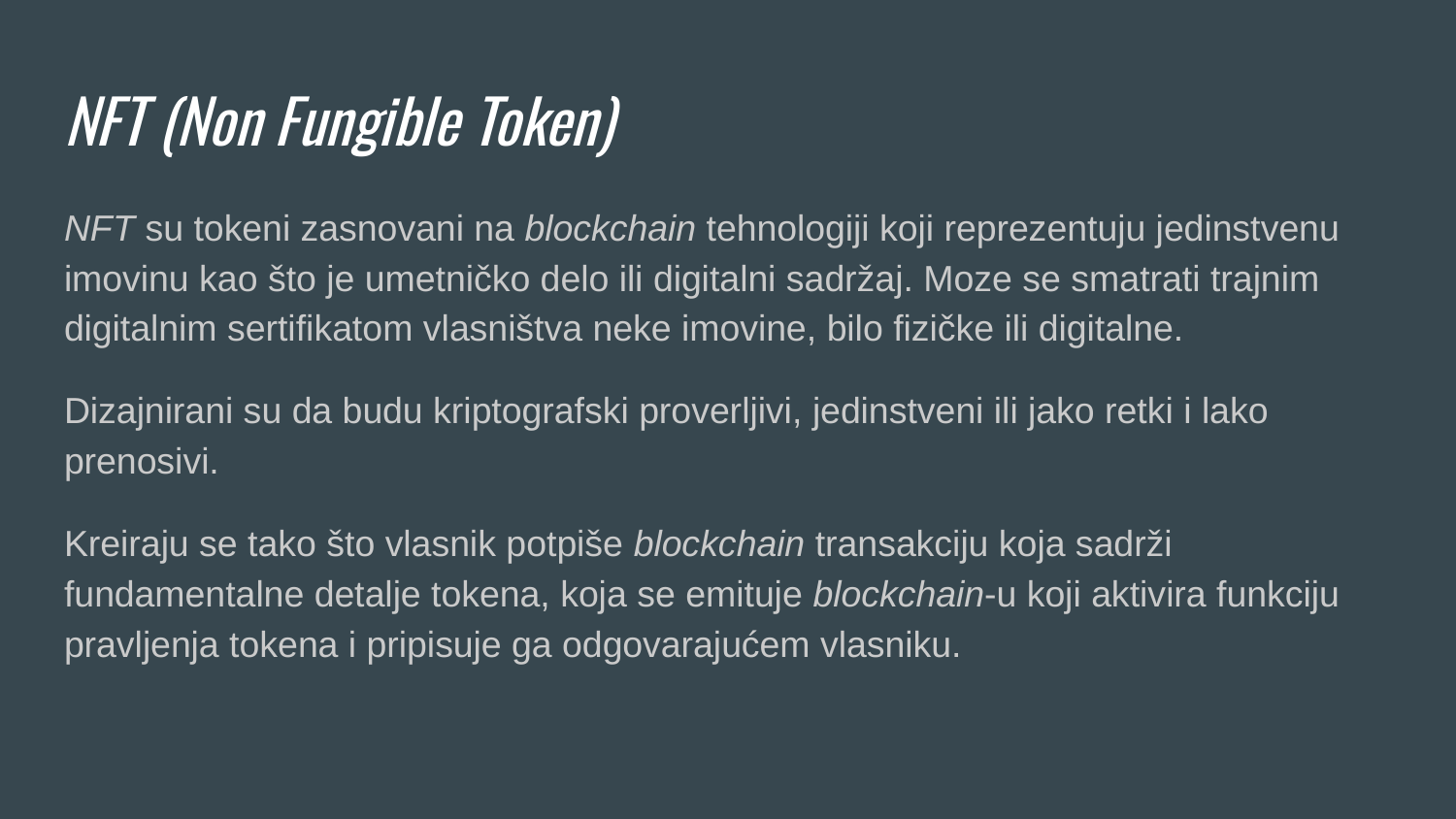

# NFT (Non Fungible Token)
NFT su tokeni zasnovani na blockchain tehnologiji koji reprezentuju jedinstvenu imovinu kao što je umetničko delo ili digitalni sadržaj. Moze se smatrati trajnim digitalnim sertifikatom vlasništva neke imovine, bilo fizičke ili digitalne.
Dizajnirani su da budu kriptografski proverljivi, jedinstveni ili jako retki i lako prenosivi.
Kreiraju se tako što vlasnik potpiše blockchain transakciju koja sadrži fundamentalne detalje tokena, koja se emituje blockchain-u koji aktivira funkciju pravljenja tokena i pripisuje ga odgovarajućem vlasniku.